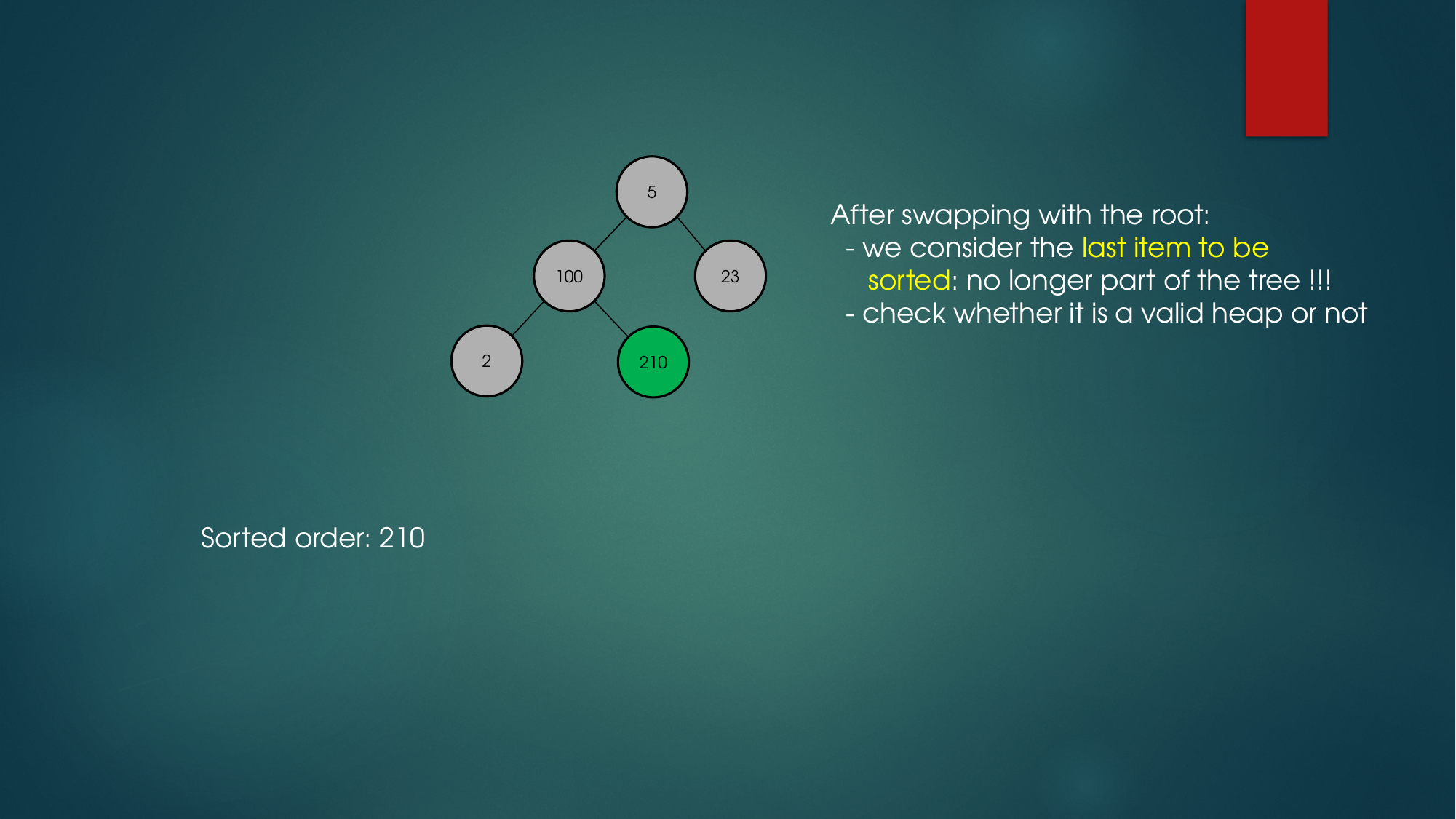

5
After swapping with the root:
  - we consider the last item to be
     sorted: no longer part of the tree !!!
  - check whether it is a valid heap or not

100
23
2
210
Sorted order: 210